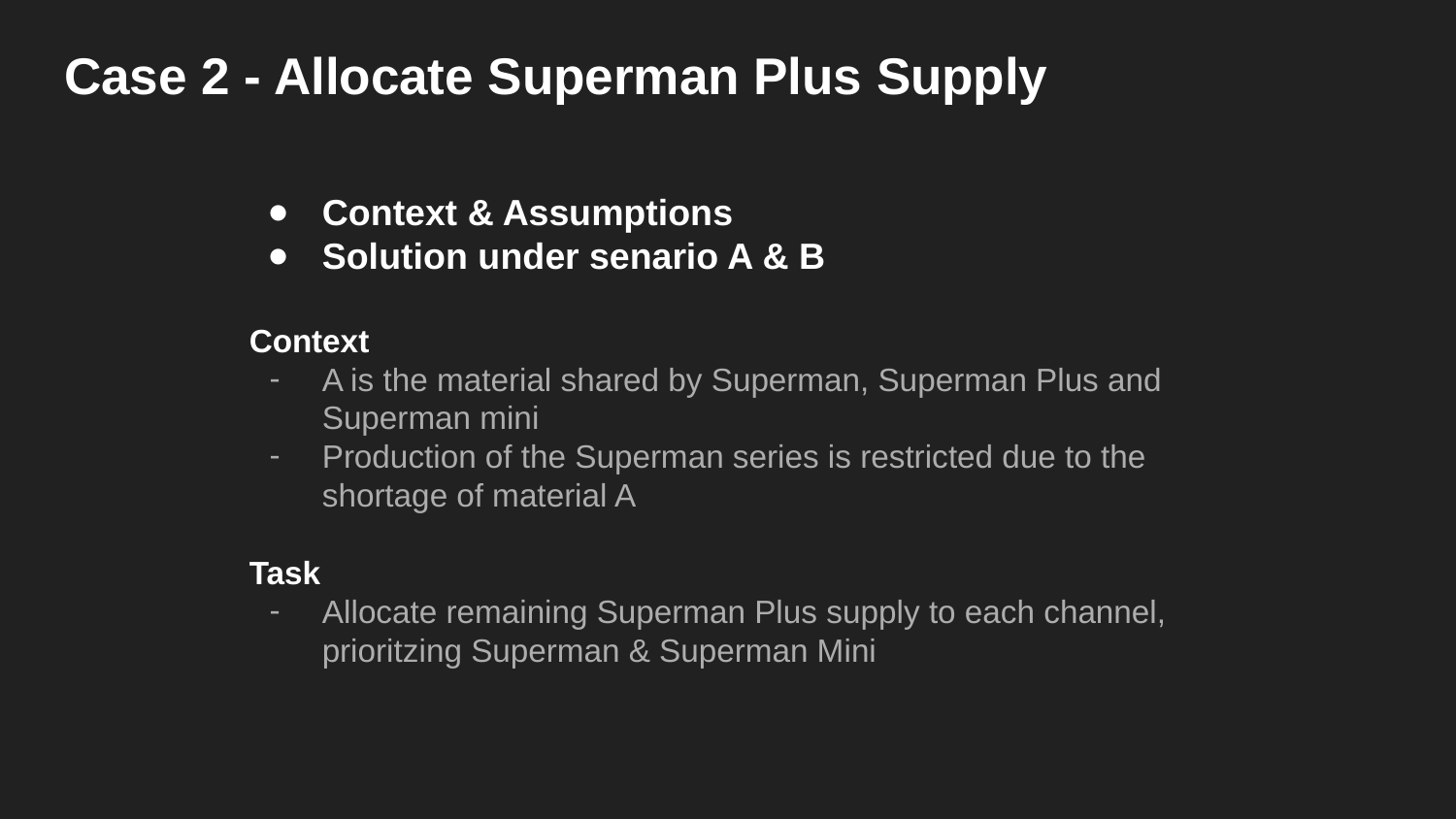

Case 2 - Allocate Superman Plus Supply
# Context & Assumptions
Solution under senario A & B

Context
A is the material shared by Superman, Superman Plus and Superman mini
Production of the Superman series is restricted due to the shortage of material A

Task
Allocate remaining Superman Plus supply to each channel, prioritzing Superman & Superman Mini